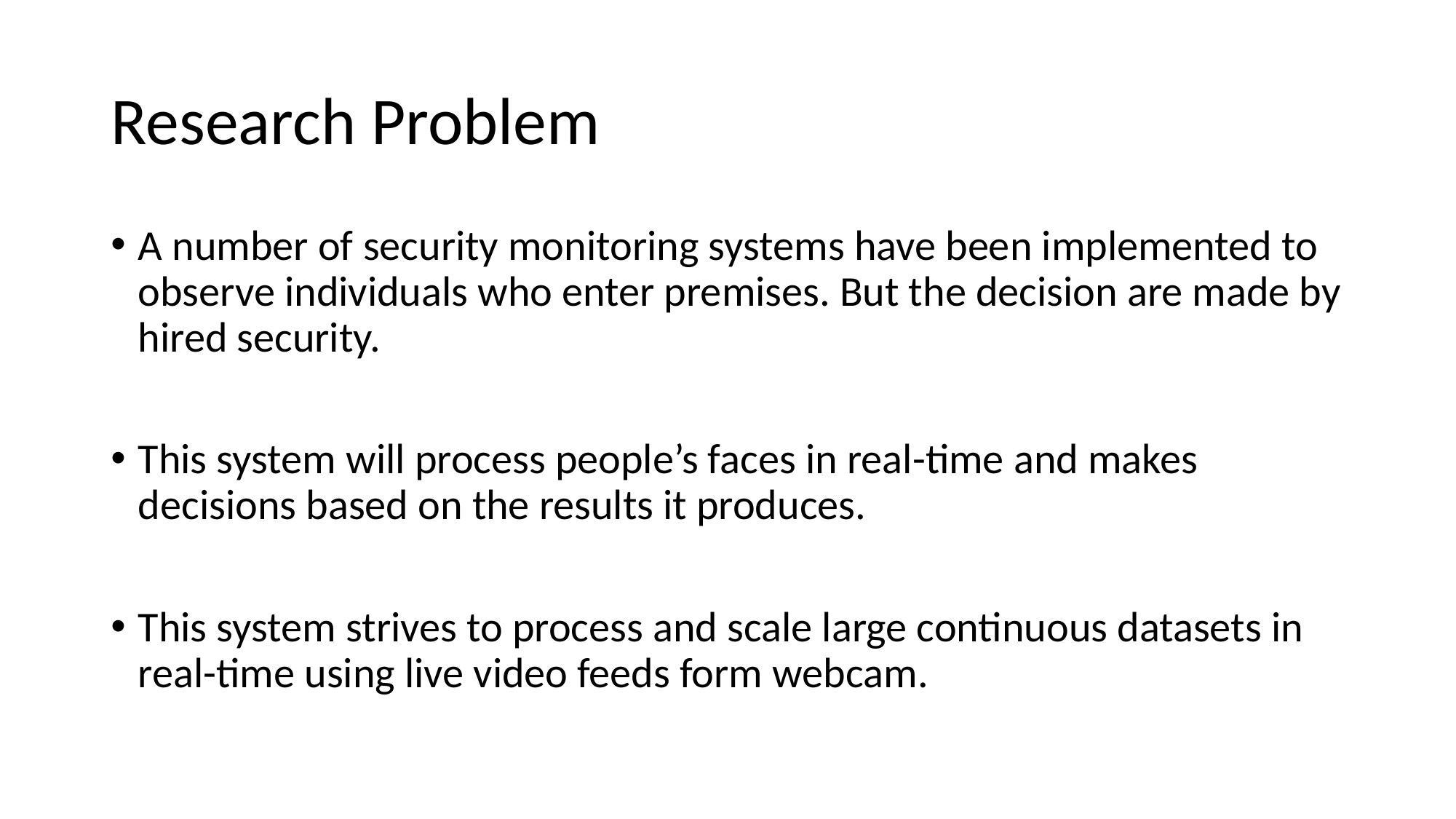

# Research Problem
A number of security monitoring systems have been implemented to observe individuals who enter premises. But the decision are made by hired security.

This system will process people’s faces in real-time and makes decisions based on the results it produces.

This system strives to process and scale large continuous datasets in real-time using live video feeds form webcam.